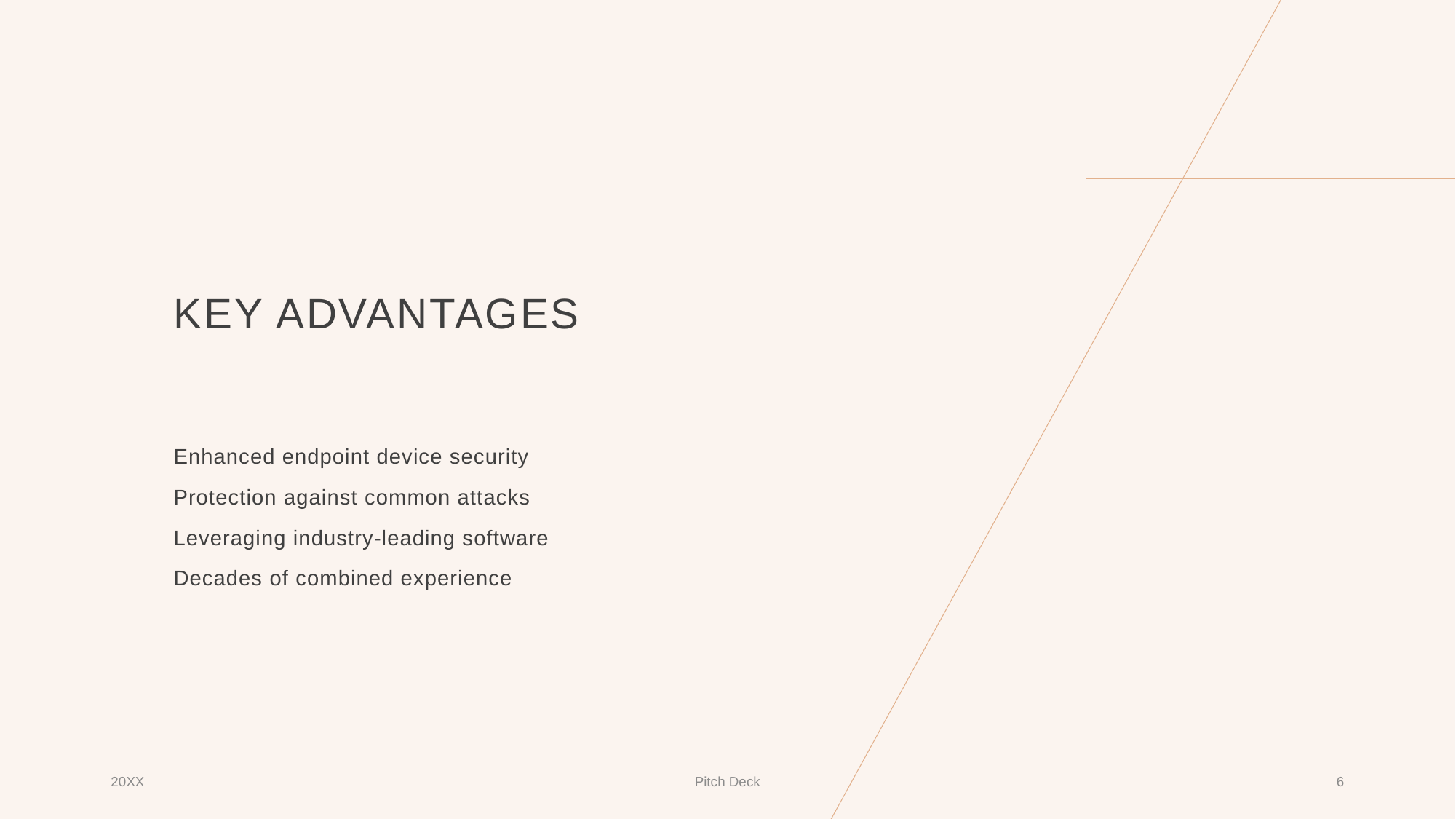

# Key advantages
Enhanced endpoint device security
Protection against common attacks
Leveraging industry-leading software
Decades of combined experience
20XX
Pitch Deck
6